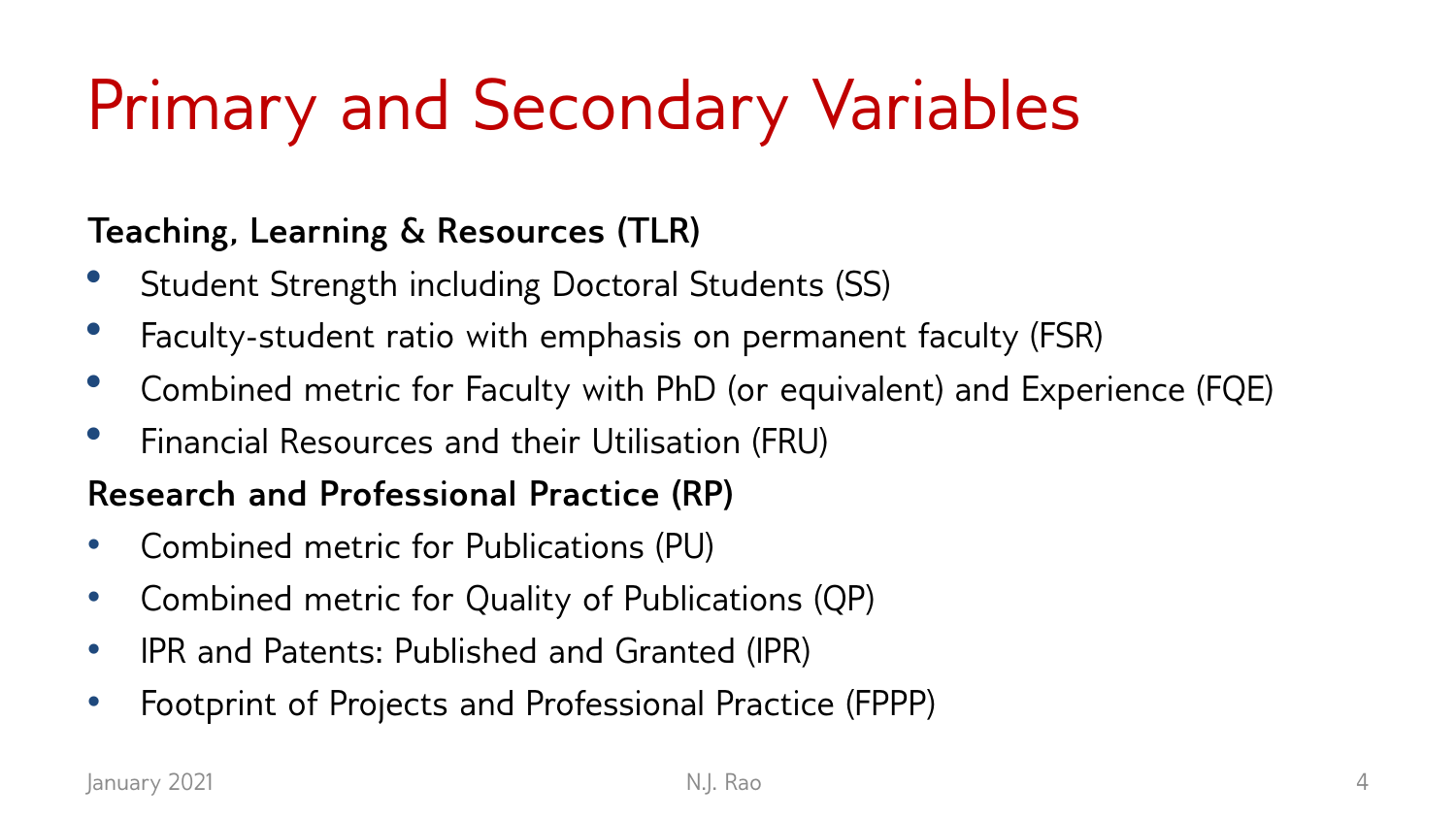

# Primary and Secondary Variables
Teaching, Learning & Resources (TLR)
Student Strength including Doctoral Students (SS)
Faculty-student ratio with emphasis on permanent faculty (FSR)
Combined metric for Faculty with PhD (or equivalent) and Experience (FQE)
Financial Resources and their Utilisation (FRU)
Research and Professional Practice (RP)
Combined metric for Publications (PU)
Combined metric for Quality of Publications (QP)
IPR and Patents: Published and Granted (IPR)
Footprint of Projects and Professional Practice (FPPP)

January 2021
N.J. Rao
4